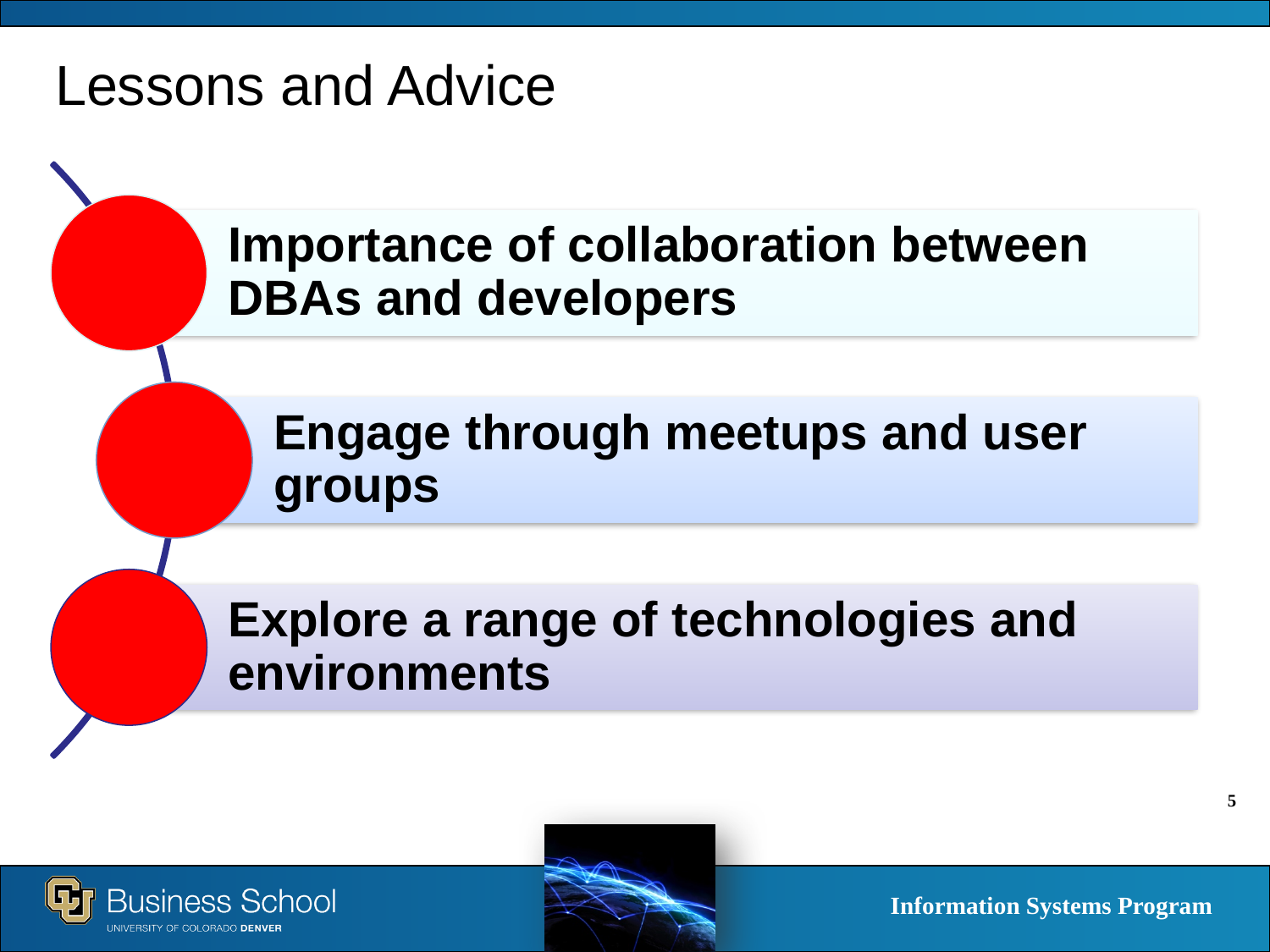

# Lessons and Advice
Importance of collaboration between DBAs and developers
Engage through meetups and user groups
Explore a range of technologies and environments